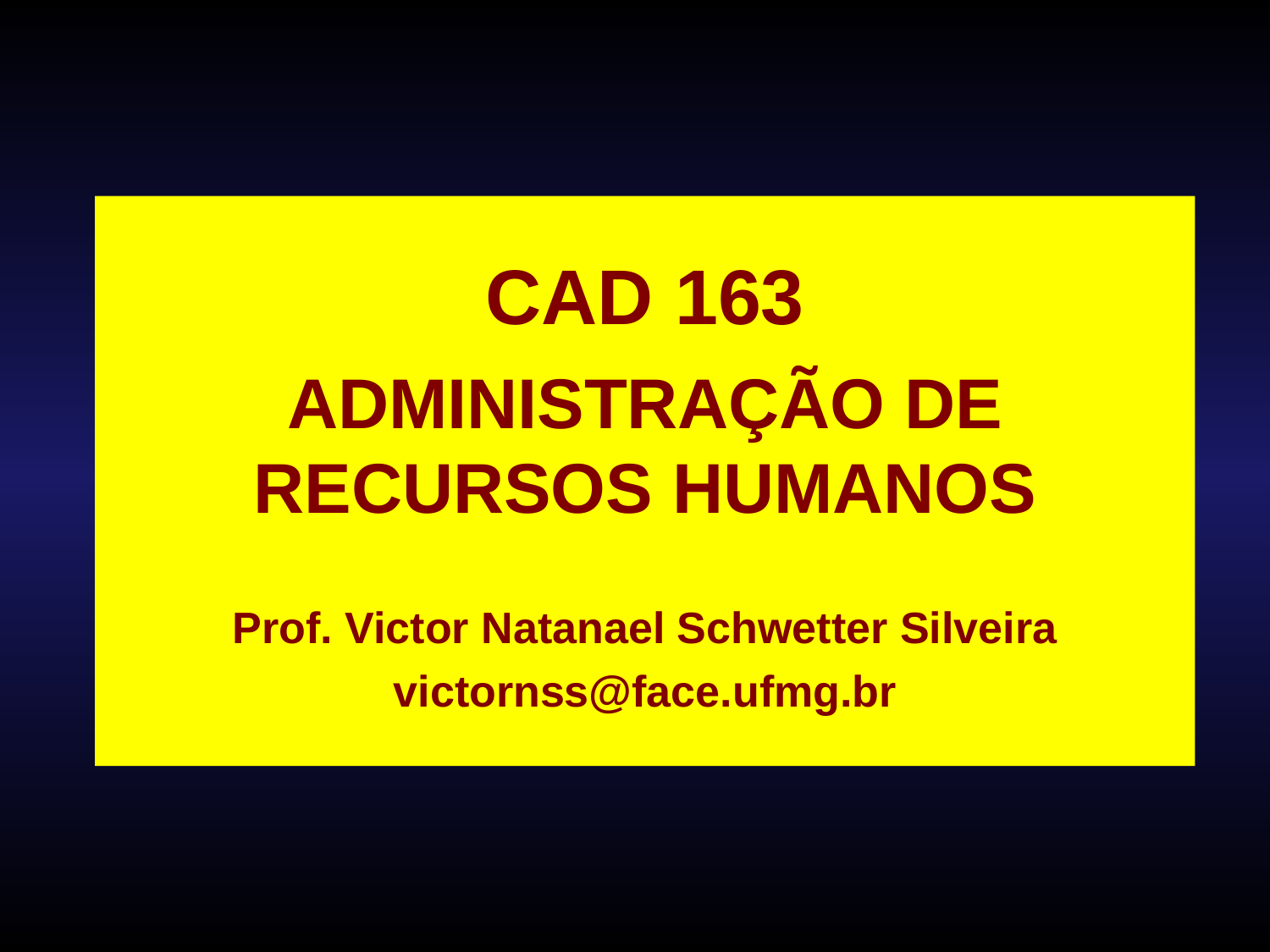

CAD 163
ADMINISTRAÇÃO DE RECURSOS HUMANOS

Prof. Victor Natanael Schwetter Silveira
victornss@face.ufmg.br